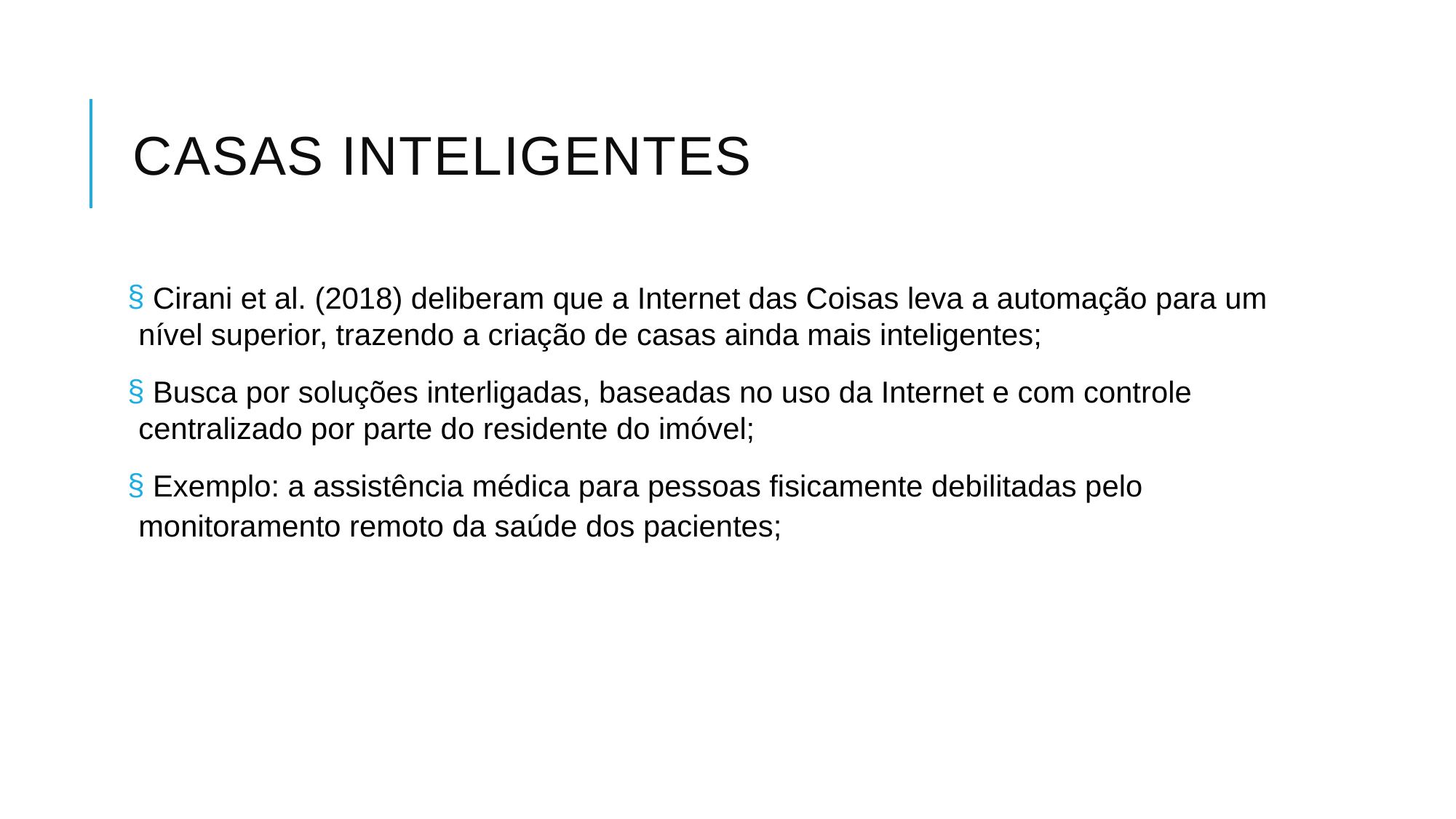

# Casas Inteligentes
 Cirani et al. (2018) deliberam que a Internet das Coisas leva a automação para um nível superior, trazendo a criação de casas ainda mais inteligentes;
 Busca por soluções interligadas, baseadas no uso da Internet e com controle centralizado por parte do residente do imóvel;
 Exemplo: a assistência médica para pessoas fisicamente debilitadas pelo monitoramento remoto da saúde dos pacientes;